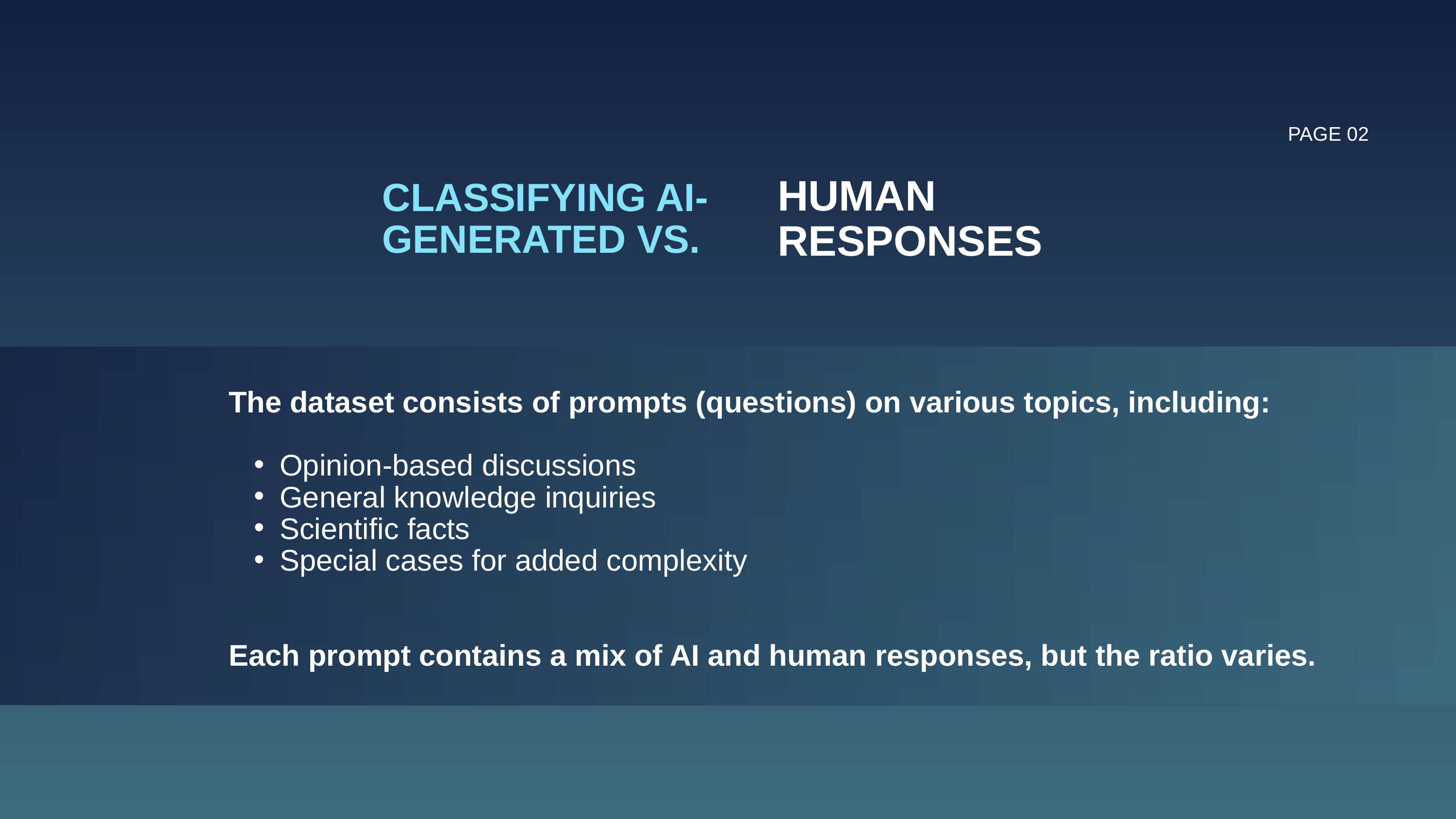

PAGE 02
HUMAN RESPONSES
CLASSIFYING AI-GENERATED VS.

The dataset consists of prompts (questions) on various topics, including:

Opinion-based discussions
General knowledge inquiries
Scientific facts
Special cases for added complexity

Each prompt contains a mix of AI and human responses, but the ratio varies.